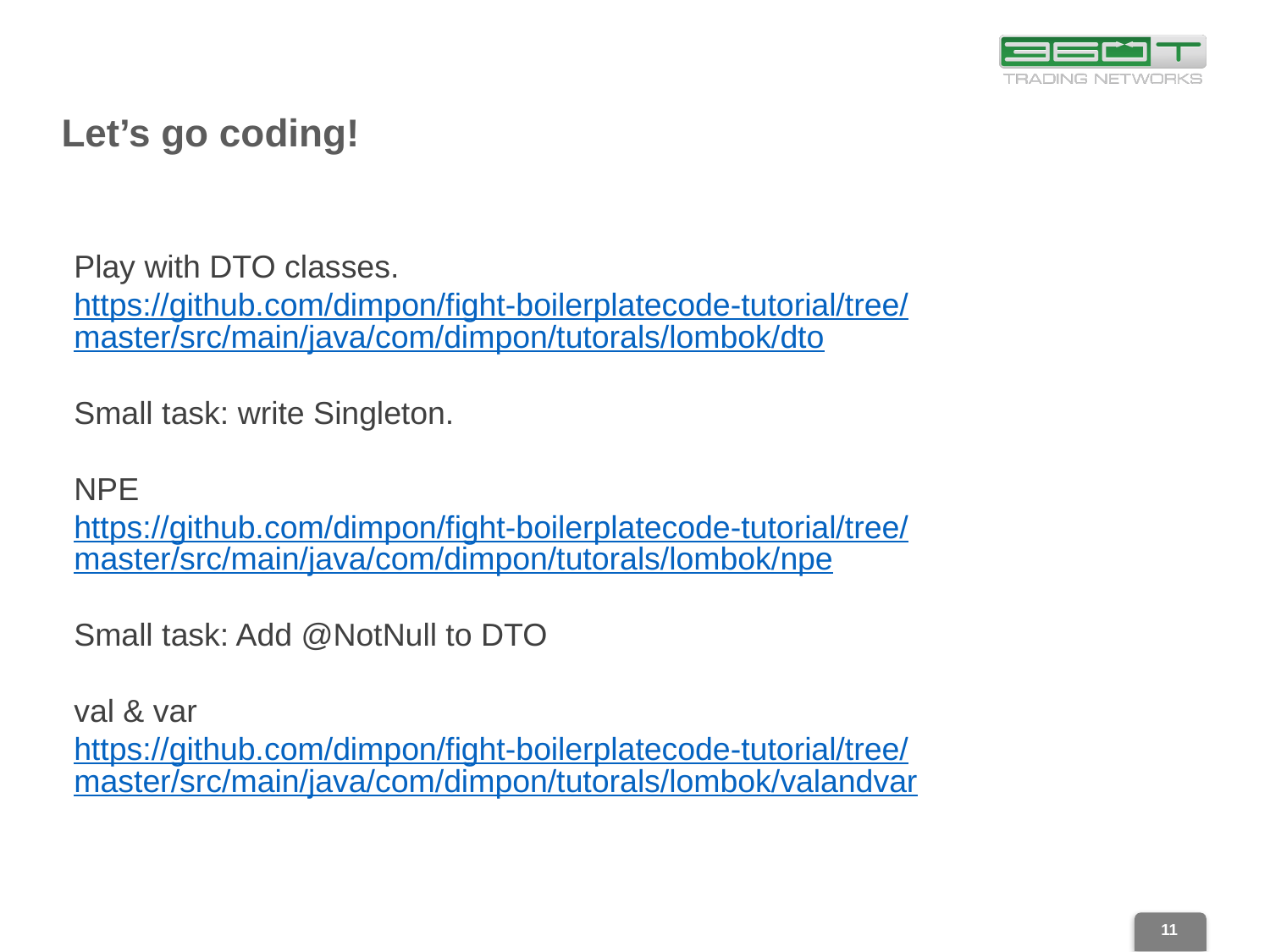

# Let’s go coding!
Play with DTO classes.
https://github.com/dimpon/fight-boilerplatecode-tutorial/tree/master/src/main/java/com/dimpon/tutorals/lombok/dto
Small task: write Singleton.

NPE
https://github.com/dimpon/fight-boilerplatecode-tutorial/tree/master/src/main/java/com/dimpon/tutorals/lombok/npe
Small task: Add @NotNull to DTO

val & var
https://github.com/dimpon/fight-boilerplatecode-tutorial/tree/master/src/main/java/com/dimpon/tutorals/lombok/valandvar